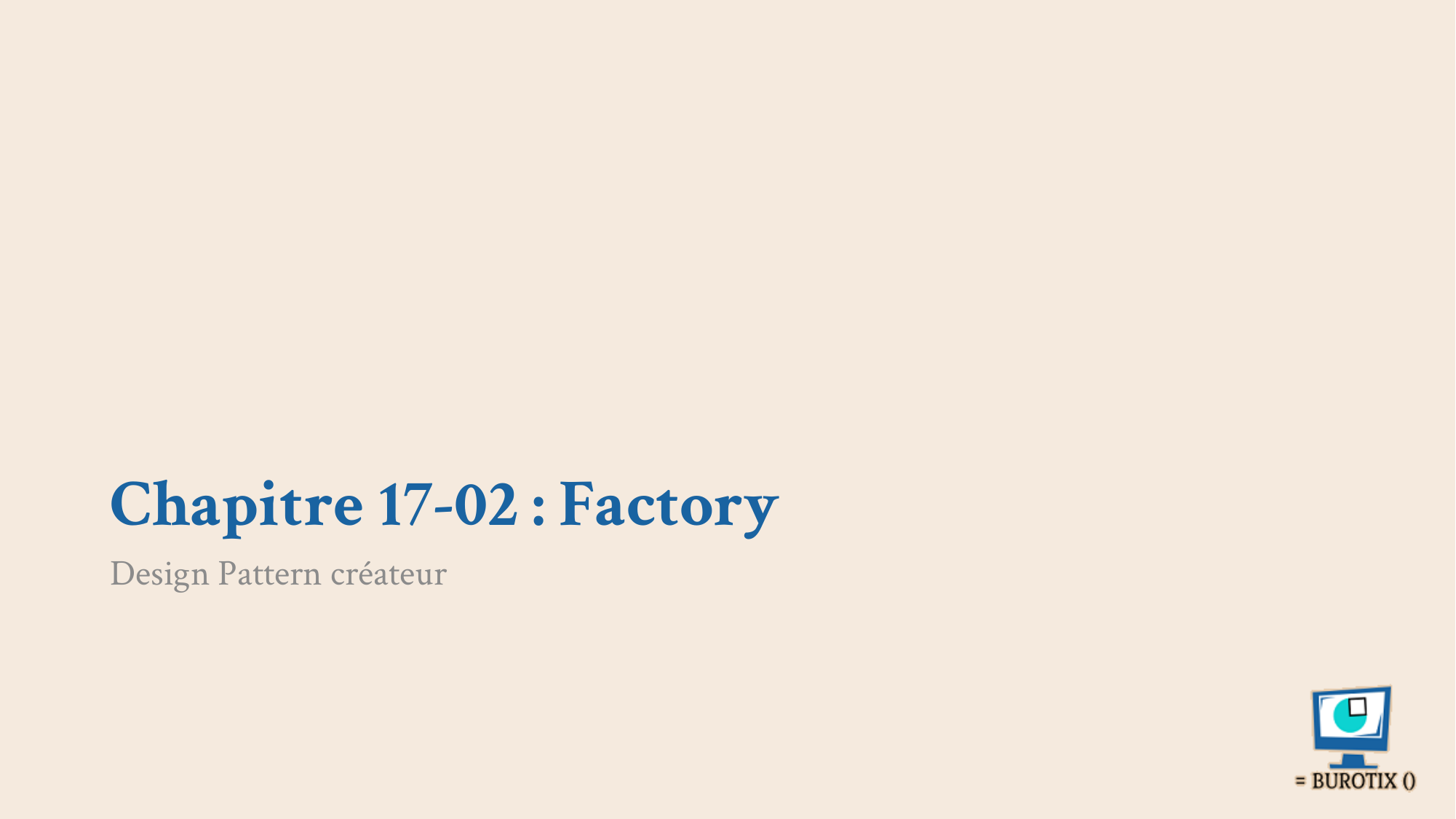

# Chapitre 17-02 : Factory
Design Pattern créateur